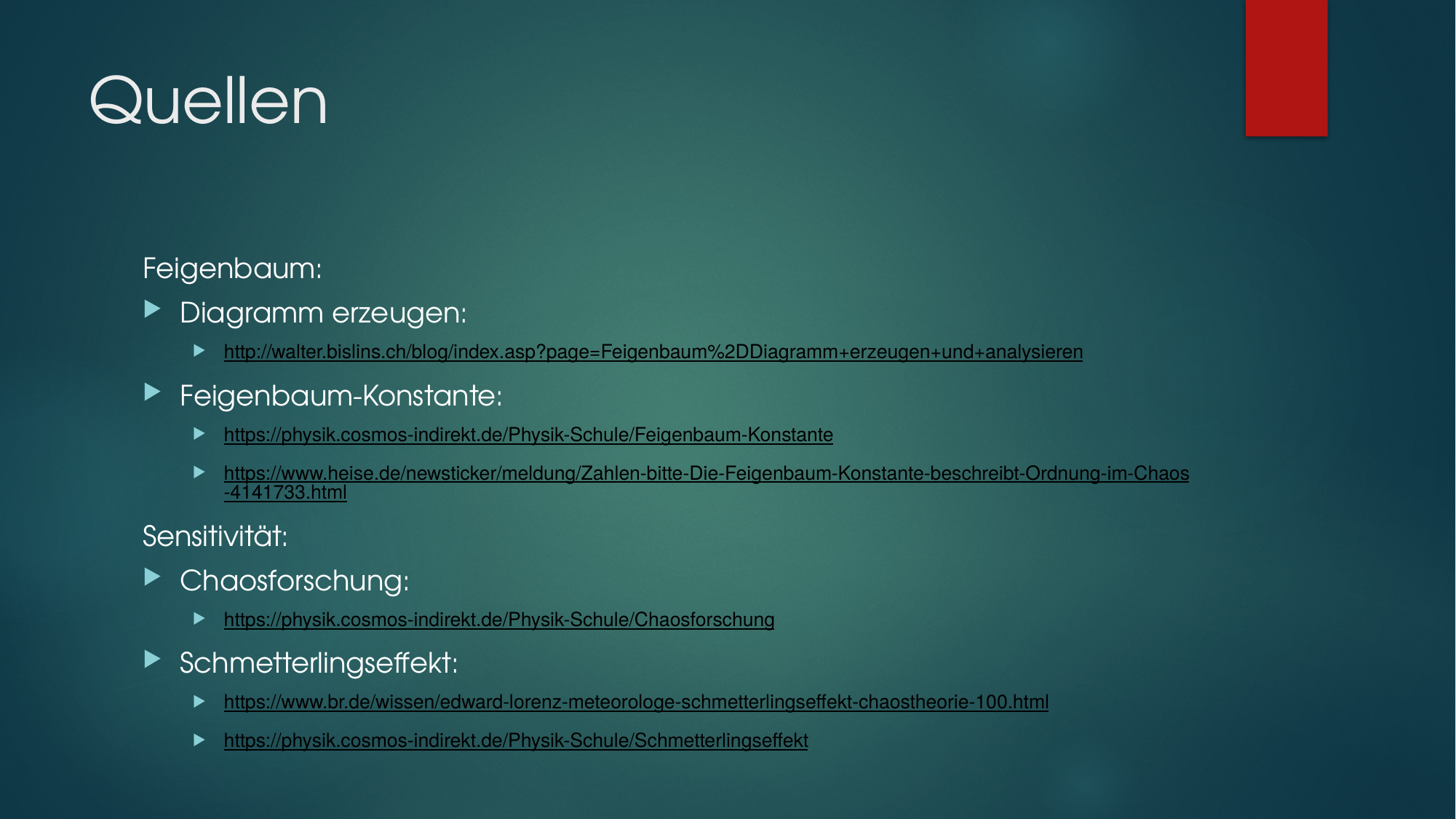

# Quellen
Feigenbaum:
Diagramm erzeugen:
http://walter.bislins.ch/blog/index.asp?page=Feigenbaum%2DDiagramm+erzeugen+und+analysieren
Feigenbaum-Konstante:
https://physik.cosmos-indirekt.de/Physik-Schule/Feigenbaum-Konstante
https://www.heise.de/newsticker/meldung/Zahlen-bitte-Die-Feigenbaum-Konstante-beschreibt-Ordnung-im-Chaos-4141733.html
Sensitivität:
Chaosforschung:
https://physik.cosmos-indirekt.de/Physik-Schule/Chaosforschung
Schmetterlingseffekt:
https://www.br.de/wissen/edward-lorenz-meteorologe-schmetterlingseffekt-chaostheorie-100.html
https://physik.cosmos-indirekt.de/Physik-Schule/Schmetterlingseffekt